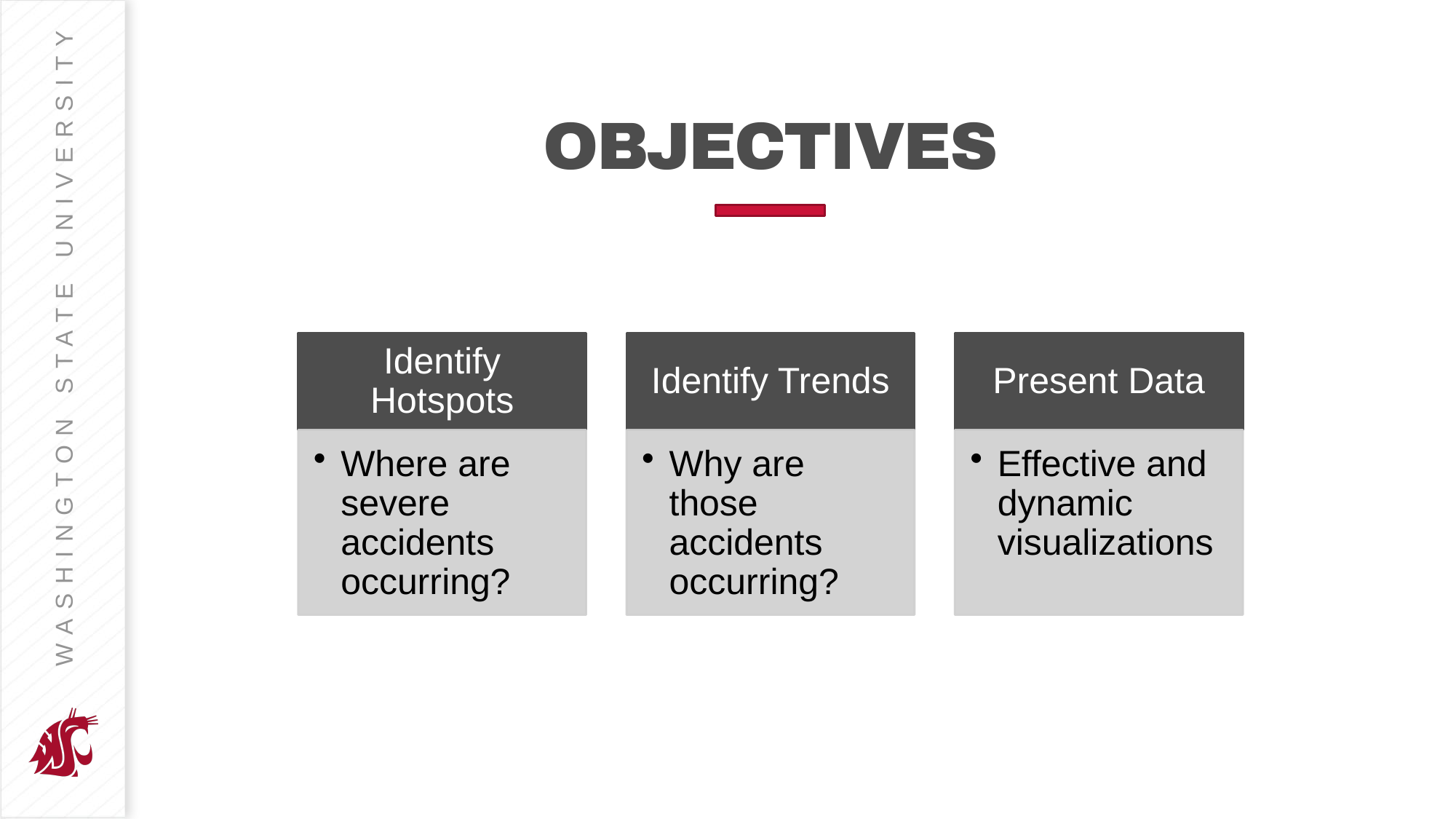

# OBJECTIVES
Identify Hotspots
Where are severe accidents occurring?
Identify Trends
Why are those accidents occurring?
Present Data
Effective and dynamic visualizations